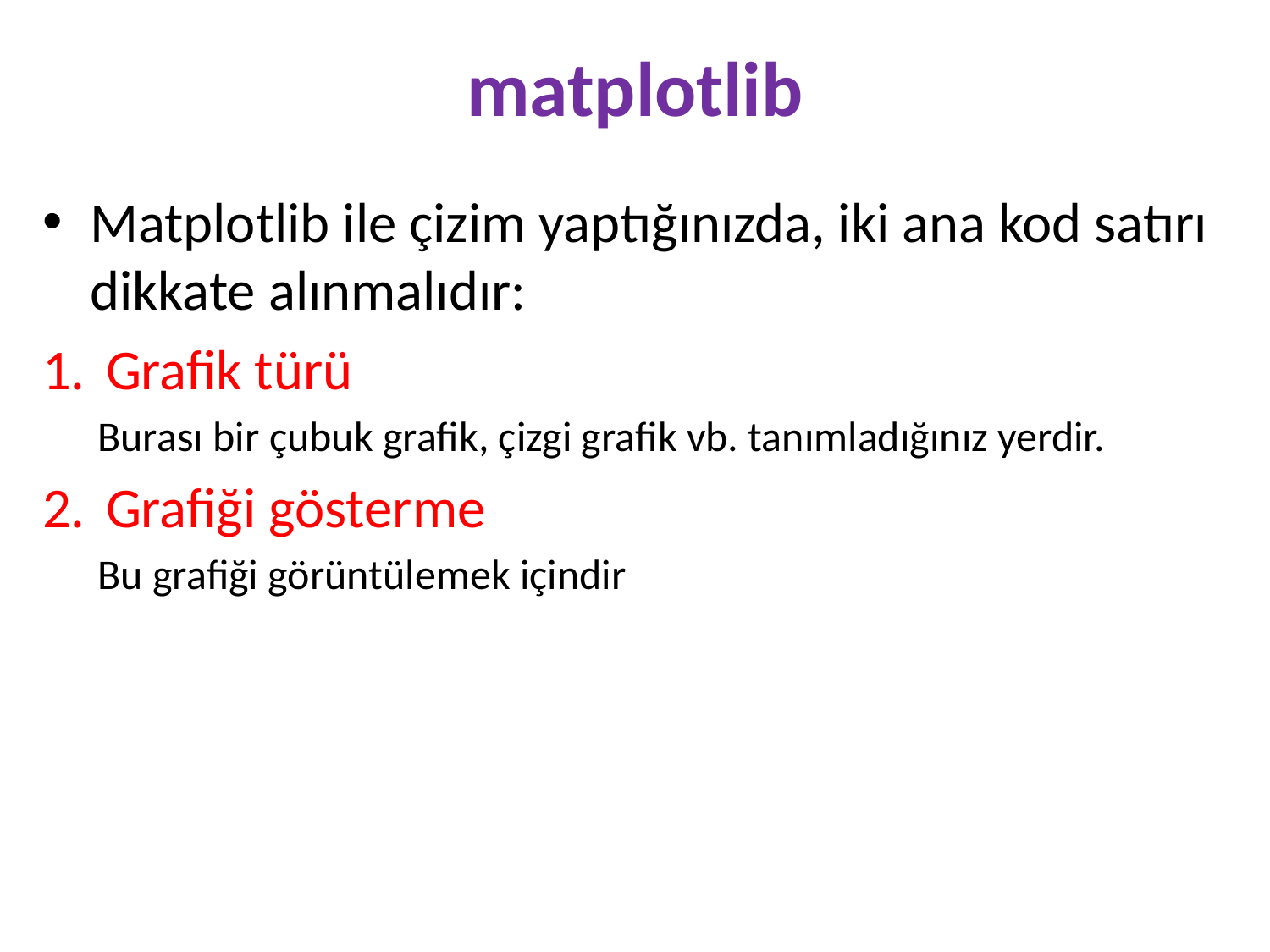

# matplotlib
Matplotlib ile çizim yaptığınızda, iki ana kod satırı dikkate alınmalıdır:
Grafik türü
Burası bir çubuk grafik, çizgi grafik vb. tanımladığınız yerdir.
Grafiği gösterme
Bu grafiği görüntülemek içindir